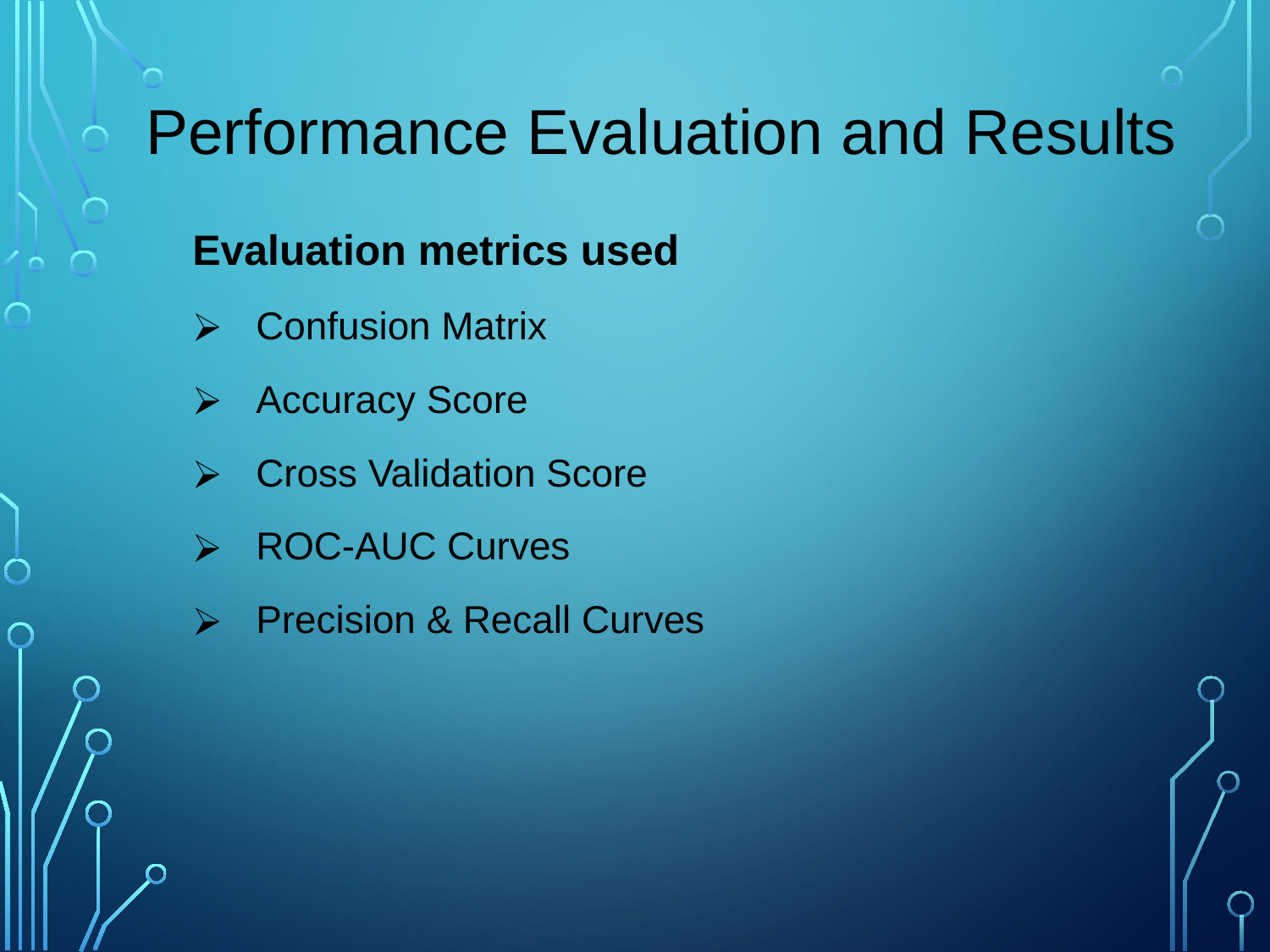

Performance Evaluation and Results
Evaluation metrics used
Confusion Matrix
Accuracy Score
Cross Validation Score
ROC-AUC Curves
Precision & Recall Curves